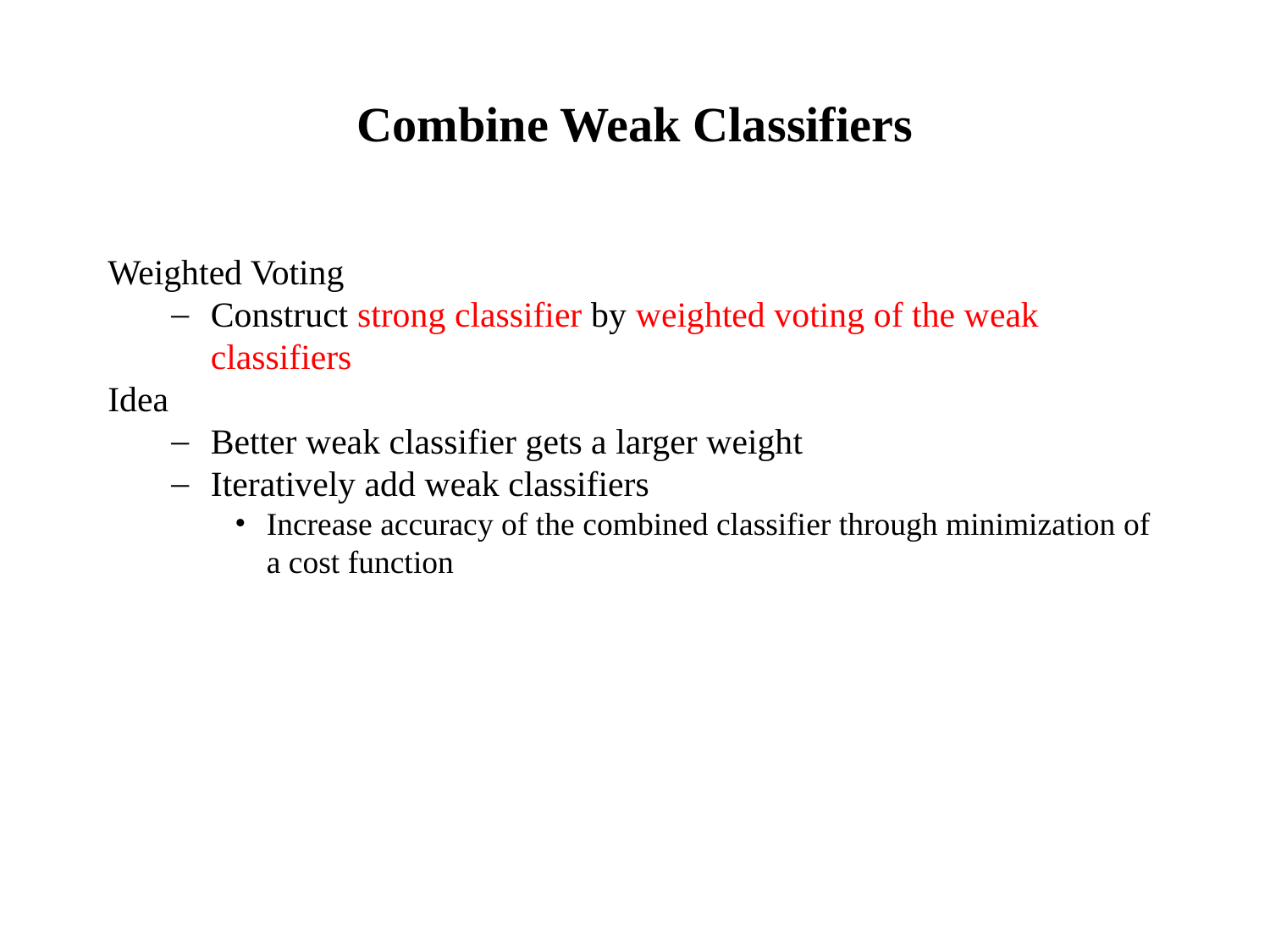

Combine Weak Classifiers
Weighted Voting
Construct strong classifier by weighted voting of the weak classifiers
Idea
Better weak classifier gets a larger weight
Iteratively add weak classifiers
Increase accuracy of the combined classifier through minimization of a cost function